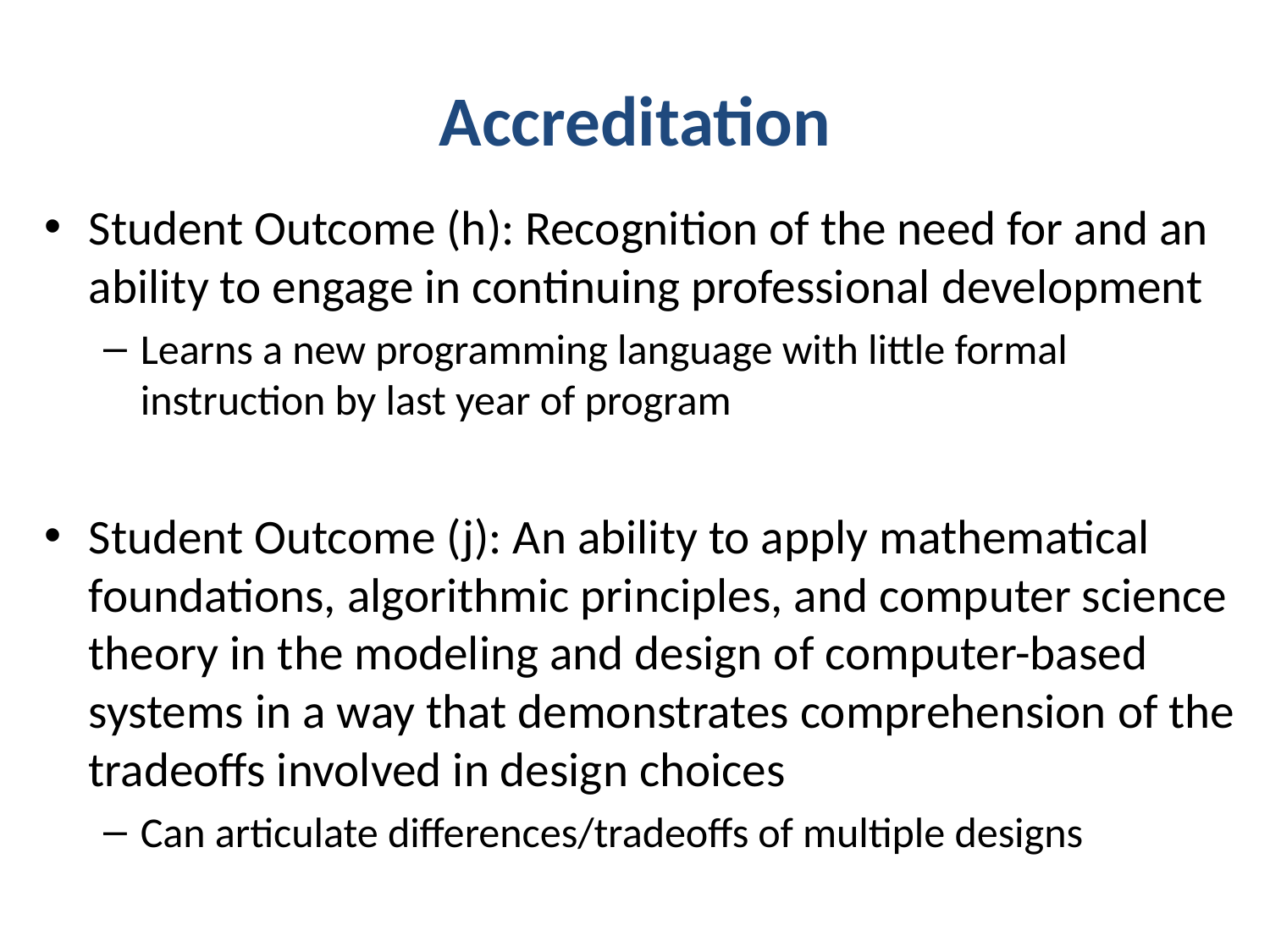

# Accreditation
Student Outcome (h): Recognition of the need for and an ability to engage in continuing professional development
Learns a new programming language with little formal instruction by last year of program

Student Outcome (j): An ability to apply mathematical foundations, algorithmic principles, and computer science theory in the modeling and design of computer-based systems in a way that demonstrates comprehension of the tradeoffs involved in design choices
Can articulate differences/tradeoffs of multiple designs